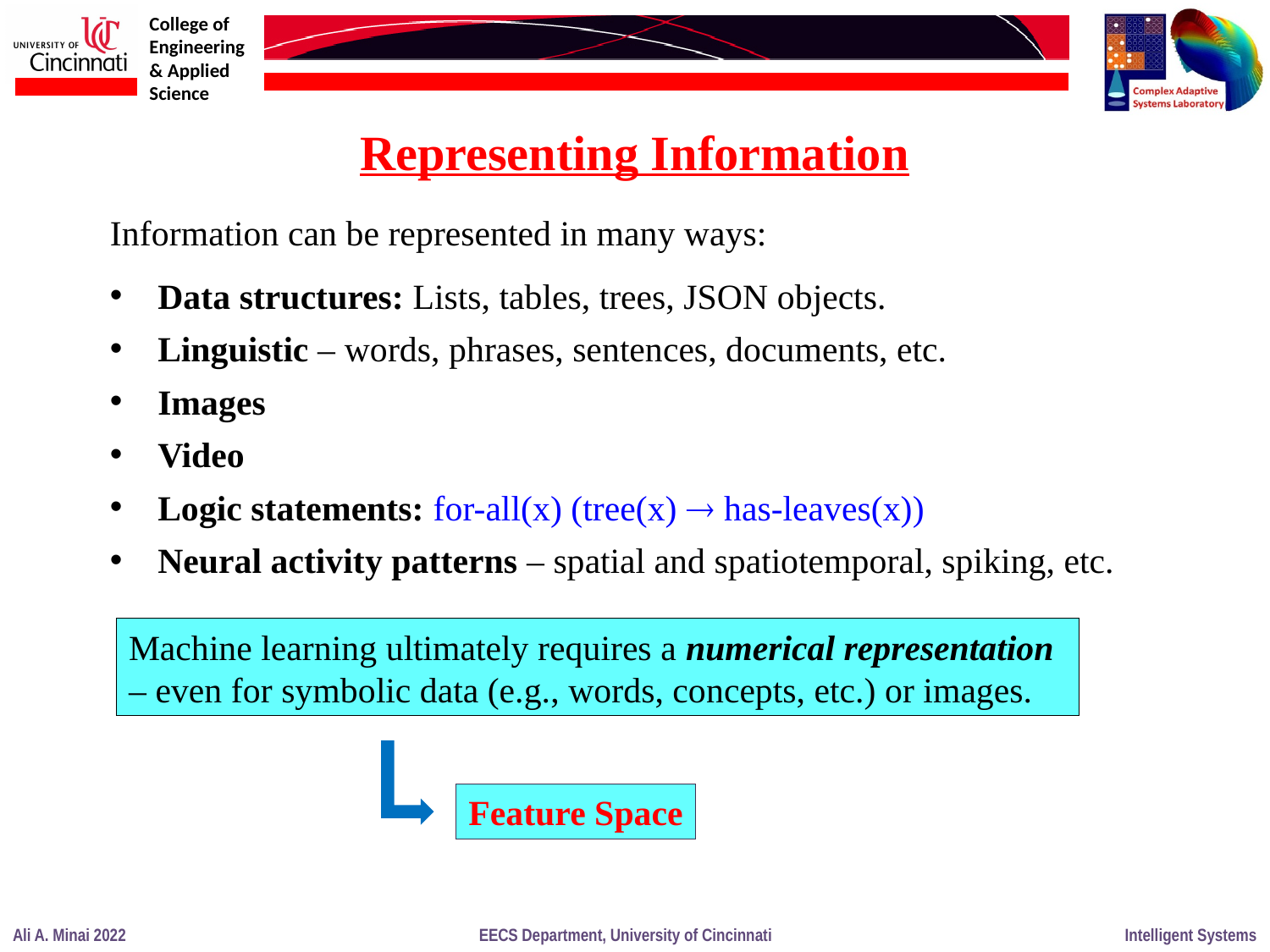

Representing Information
Information can be represented in many ways:
Data structures: Lists, tables, trees, JSON objects.
Linguistic – words, phrases, sentences, documents, etc.
Images
Video
Logic statements: for-all(x) (tree(x) → has-leaves(x))
Neural activity patterns – spatial and spatiotemporal, spiking, etc.
Machine learning ultimately requires a numerical representation – even for symbolic data (e.g., words, concepts, etc.) or images.

Feature Space